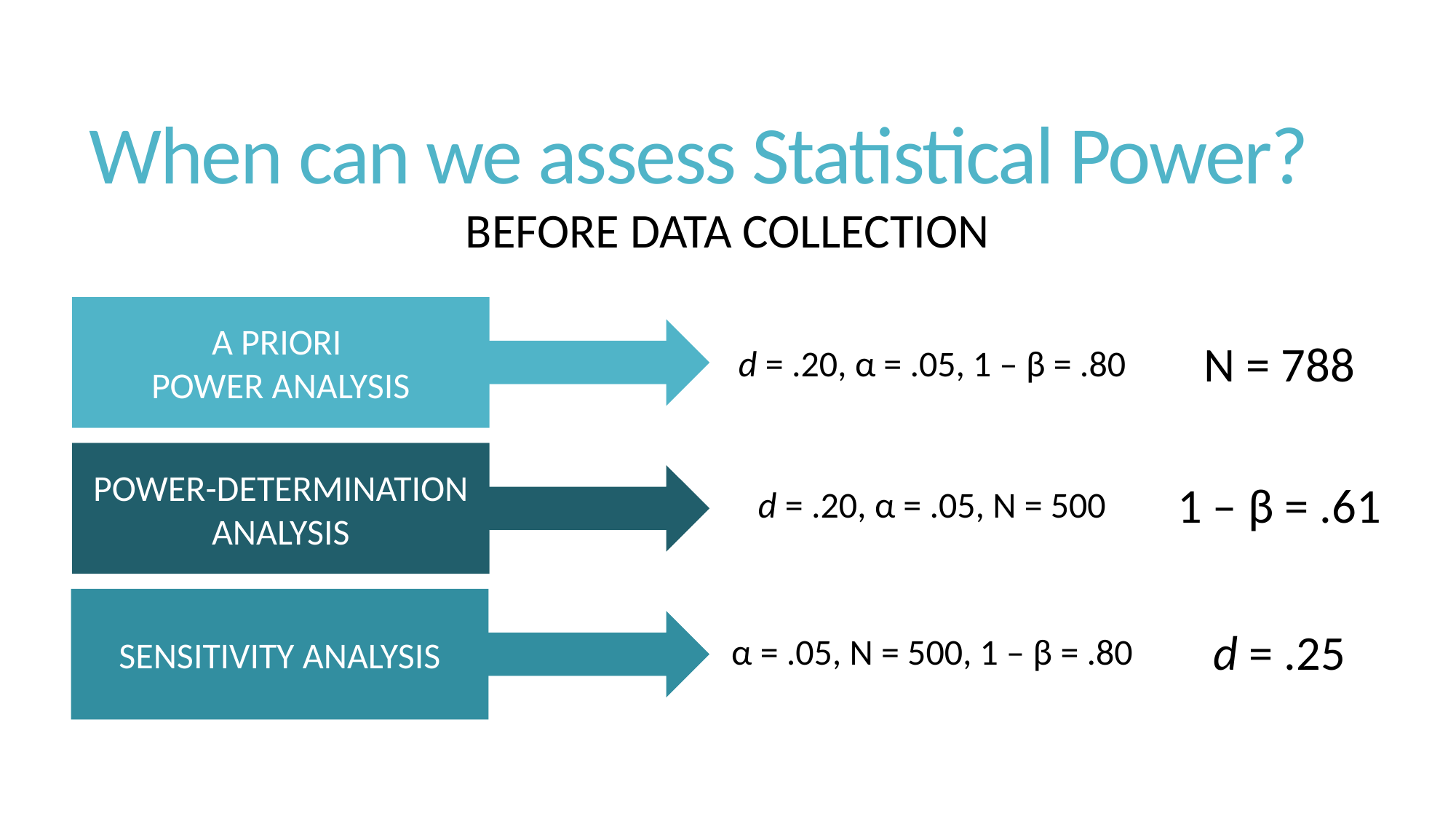

# When can we assess Statistical Power?
BEFORE DATA COLLECTION
A PRIORI
POWER ANALYSIS

d = .20, α = .05, 1 – β = .80
N = 788
POWER-DETERMINATION ANALYSIS

d = .20, α = .05, N = 500
1 – β = .61
SENSITIVITY ANALYSIS

α = .05, N = 500, 1 – β = .80
d = .25